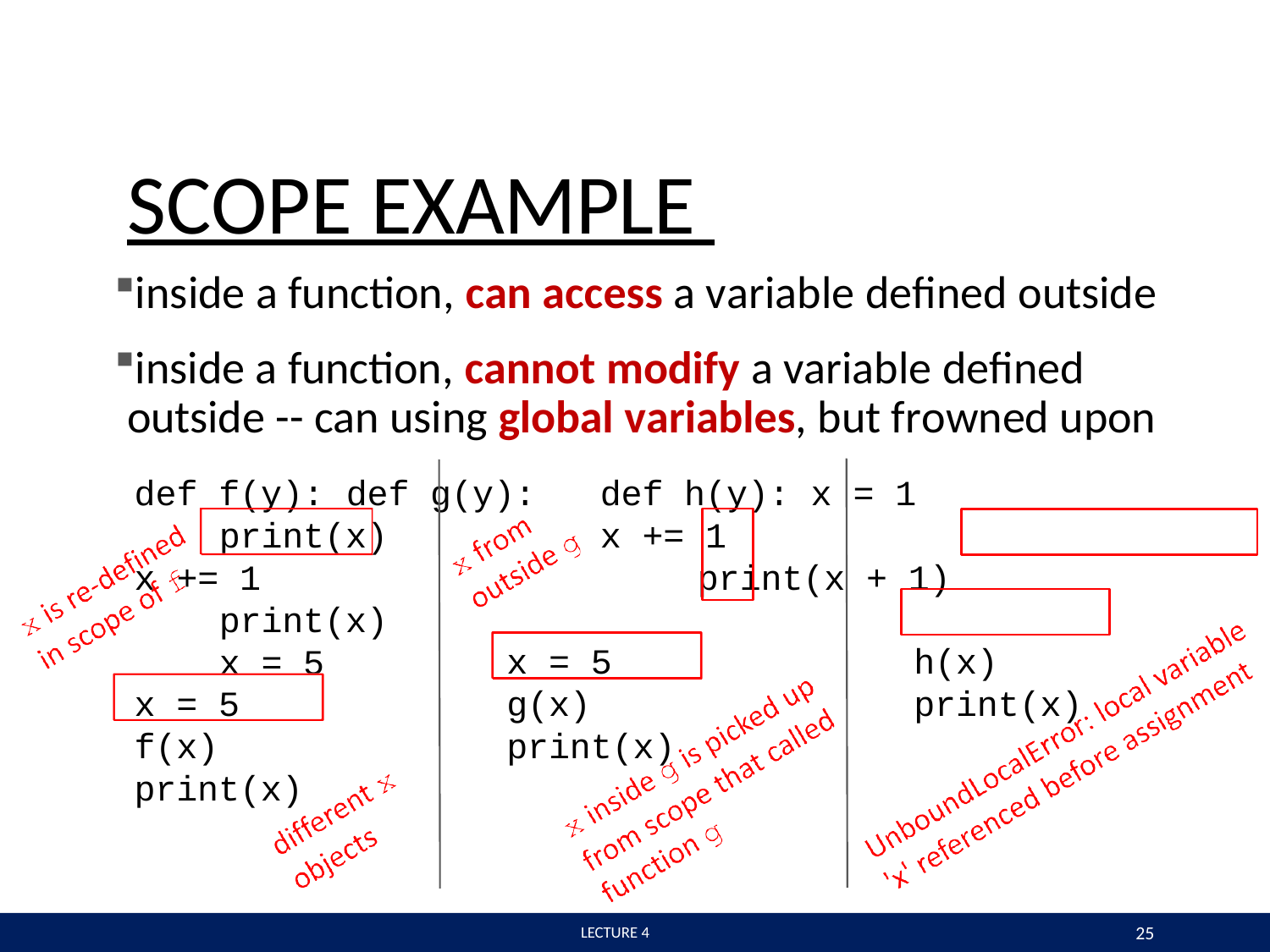

# SCOPE EXAMPLE
inside a function, can access a variable defined outside
inside a function, cannot modify a variable defined outside -- can using global variables, but frowned upon
def f(y):	def g(y):	def h(y): x = 1		print(x)		x += 1
x += 1	print(x + 1) print(x)		x = 5

x = 5 g(x) print(x)
h(x) print(x)
x = 5 f(x) print(x)

25
 LECTURE 4